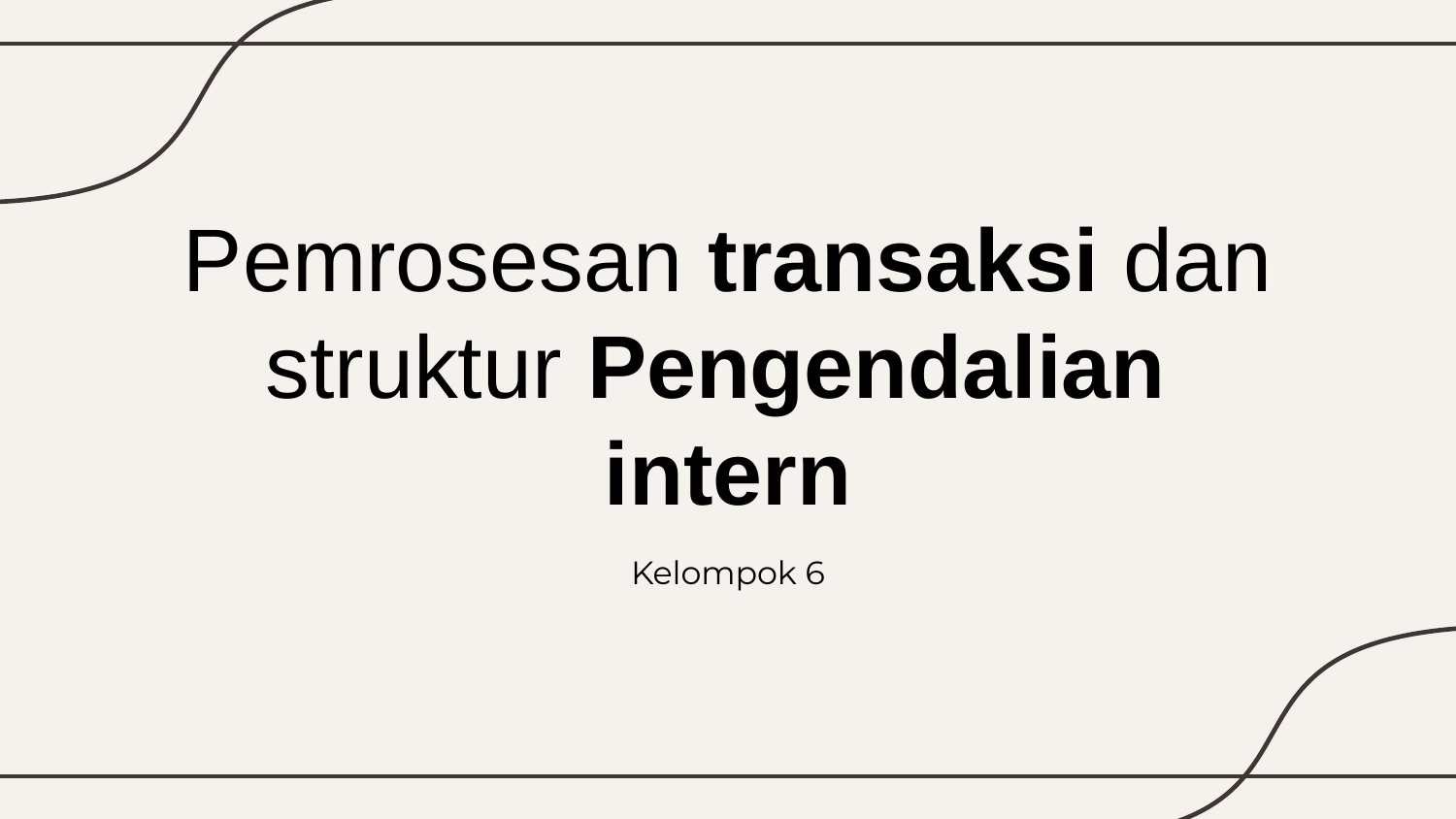

# Pemrosesan transaksi dan struktur Pengendalian  intern
Kelompok 6